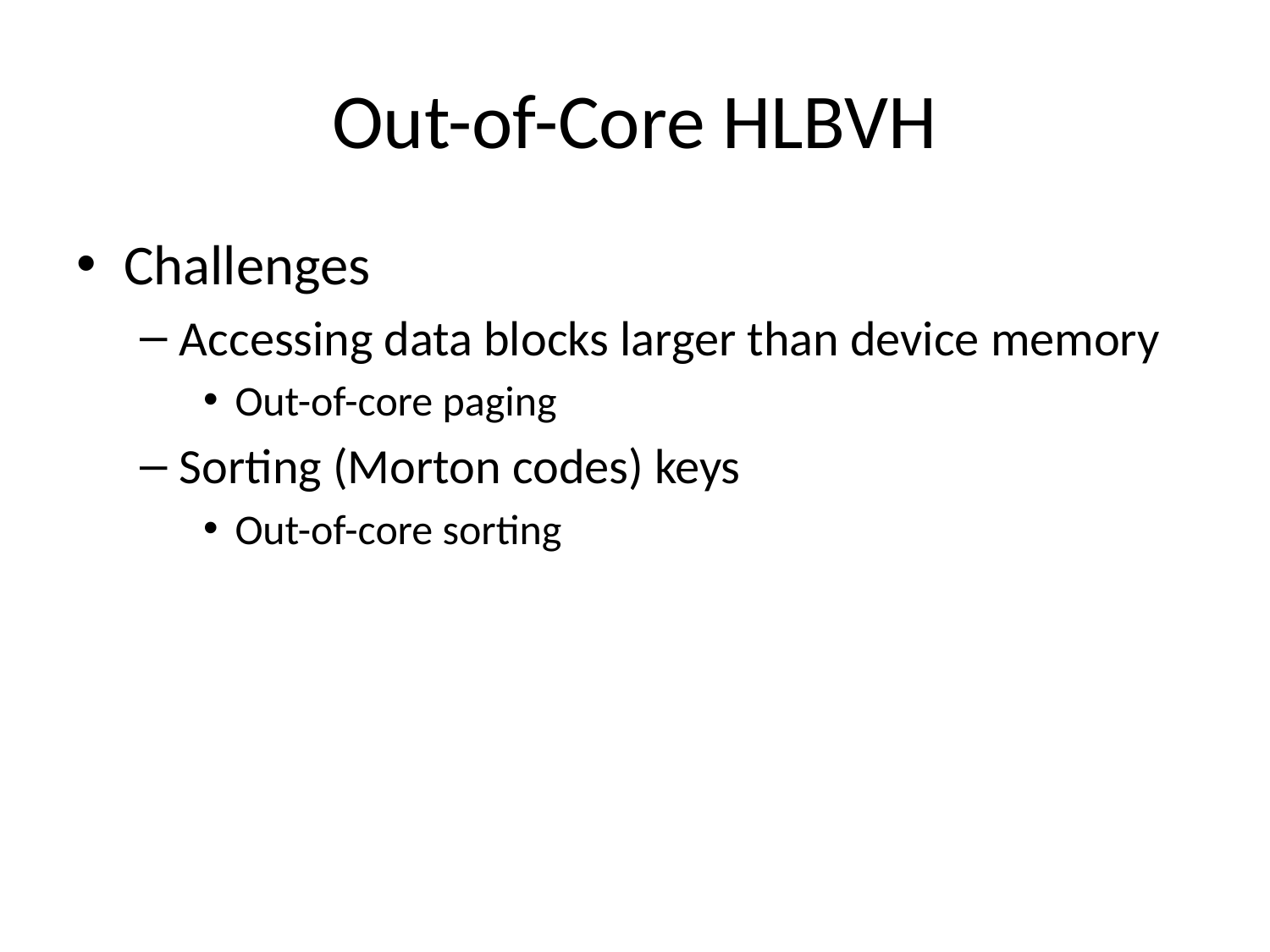

# Out-of-Core HLBVH
Challenges
Accessing data blocks larger than device memory
Out-of-core paging
Sorting (Morton codes) keys
Out-of-core sorting